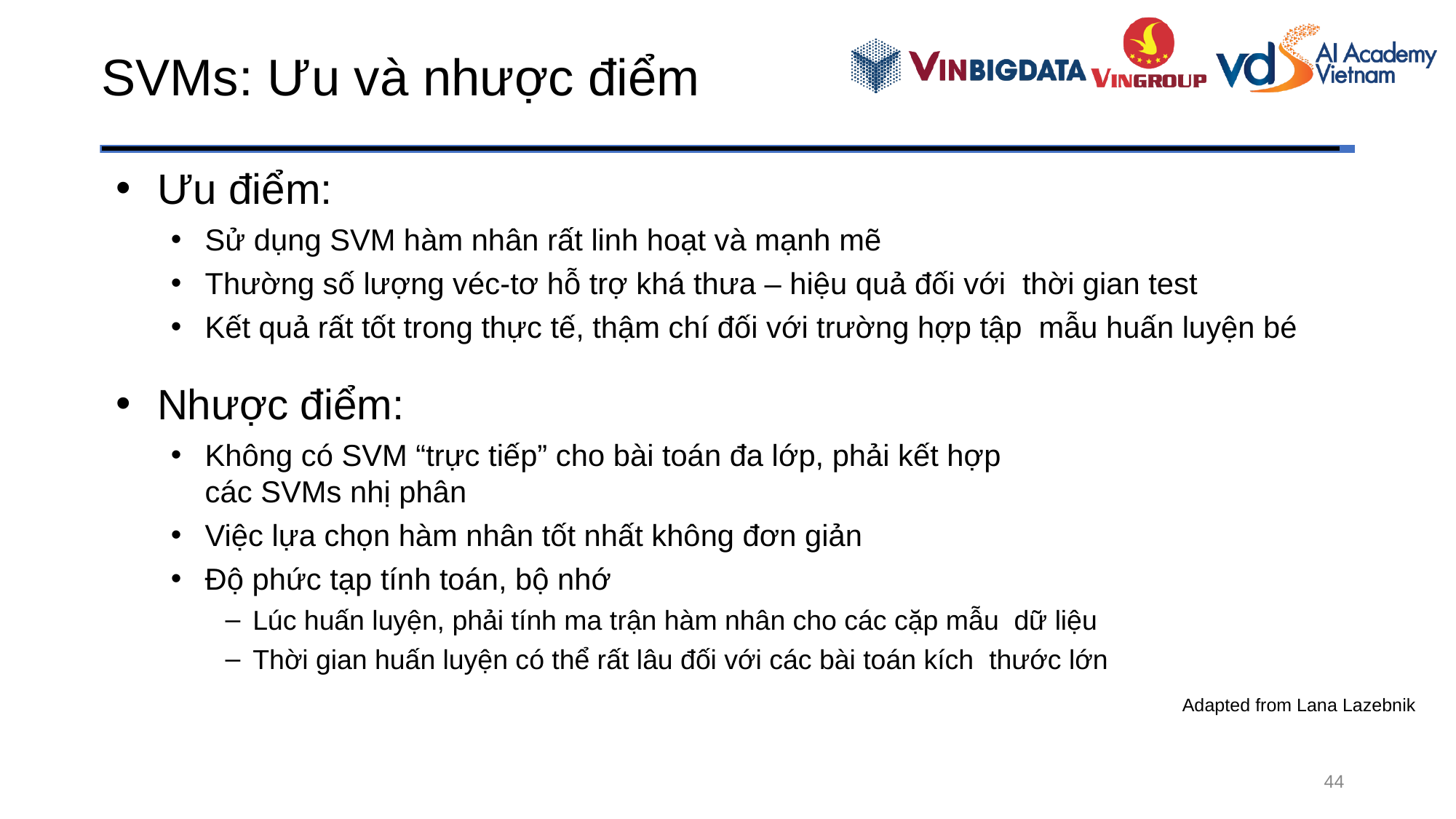

# SVMs: Ưu và nhược điểm

Ưu điểm:
Sử dụng SVM hàm nhân rất linh hoạt và mạnh mẽ
Thường số lượng véc-tơ hỗ trợ khá thưa – hiệu quả đối với  thời gian test
Kết quả rất tốt trong thực tế, thậm chí đối với trường hợp tập  mẫu huấn luyện bé

Nhược điểm:
Không có SVM “trực tiếp” cho bài toán đa lớp, phải kết hợp
các SVMs nhị phân
Việc lựa chọn hàm nhân tốt nhất không đơn giản
Độ phức tạp tính toán, bộ nhớ
Lúc huấn luyện, phải tính ma trận hàm nhân cho các cặp mẫu  dữ liệu
Thời gian huấn luyện có thể rất lâu đối với các bài toán kích  thước lớn
Adapted from Lana Lazebnik
44